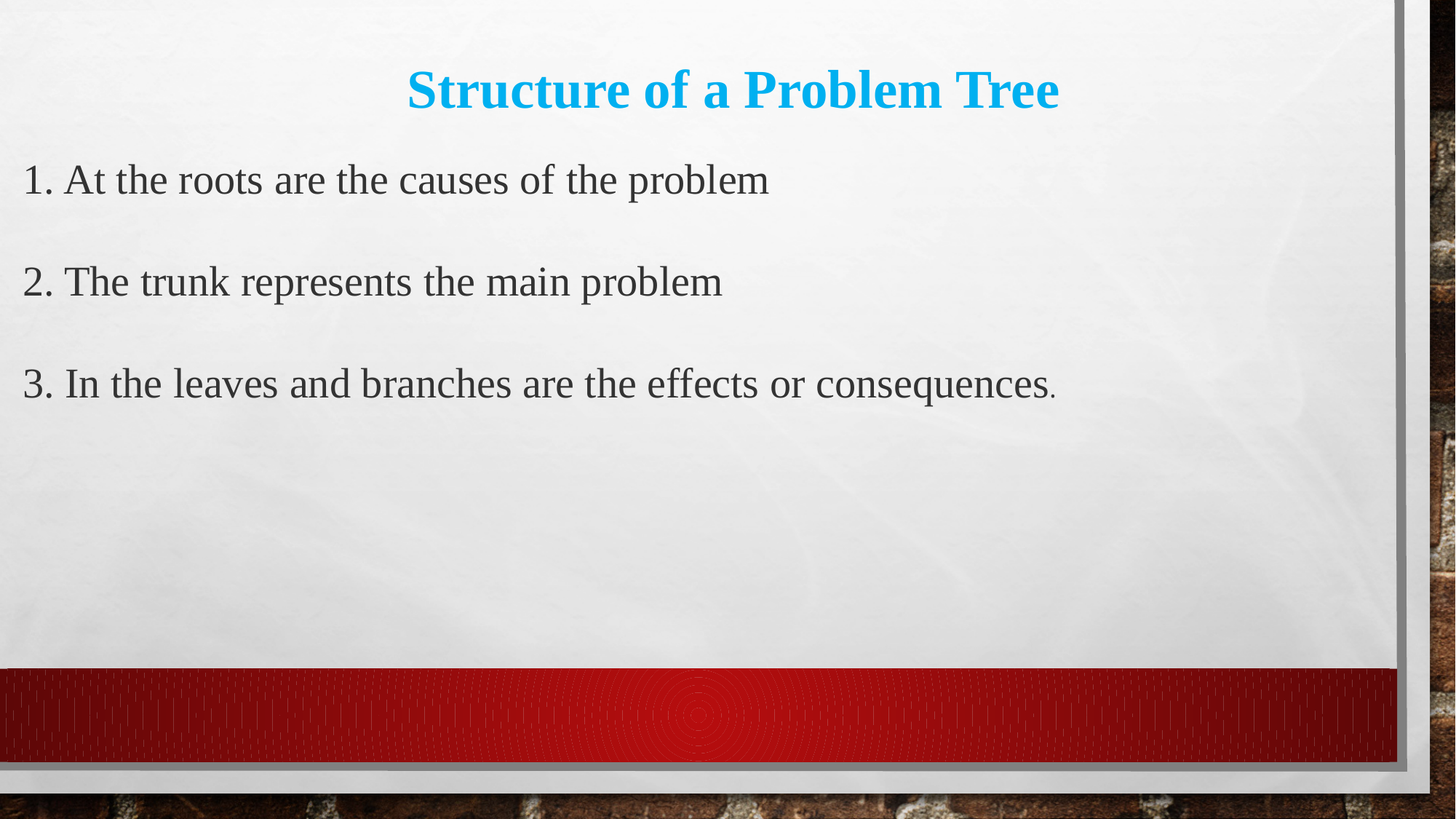

Structure of a Problem Tree

At the roots are the causes of the problem

2. The trunk represents the main problem

3. In the leaves and branches are the effects or consequences.